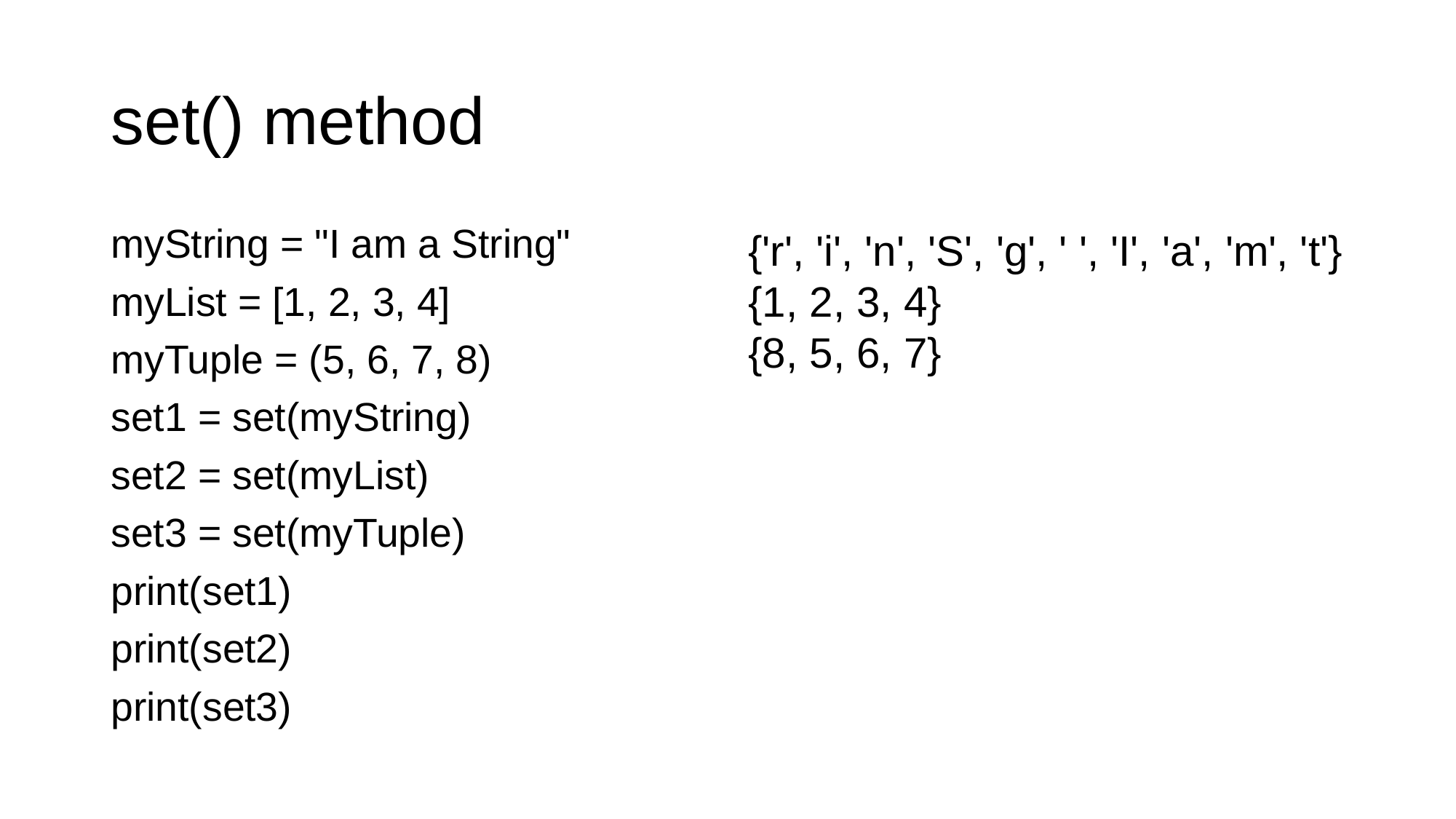

# set() method
myString = "I am a String"
myList = [1, 2, 3, 4]
myTuple = (5, 6, 7, 8)
set1 = set(myString)
set2 = set(myList)
set3 = set(myTuple)
print(set1)
print(set2)
print(set3)
{'r', 'i', 'n', 'S', 'g', ' ', 'I', 'a', 'm', 't'}
{1, 2, 3, 4}
{8, 5, 6, 7}